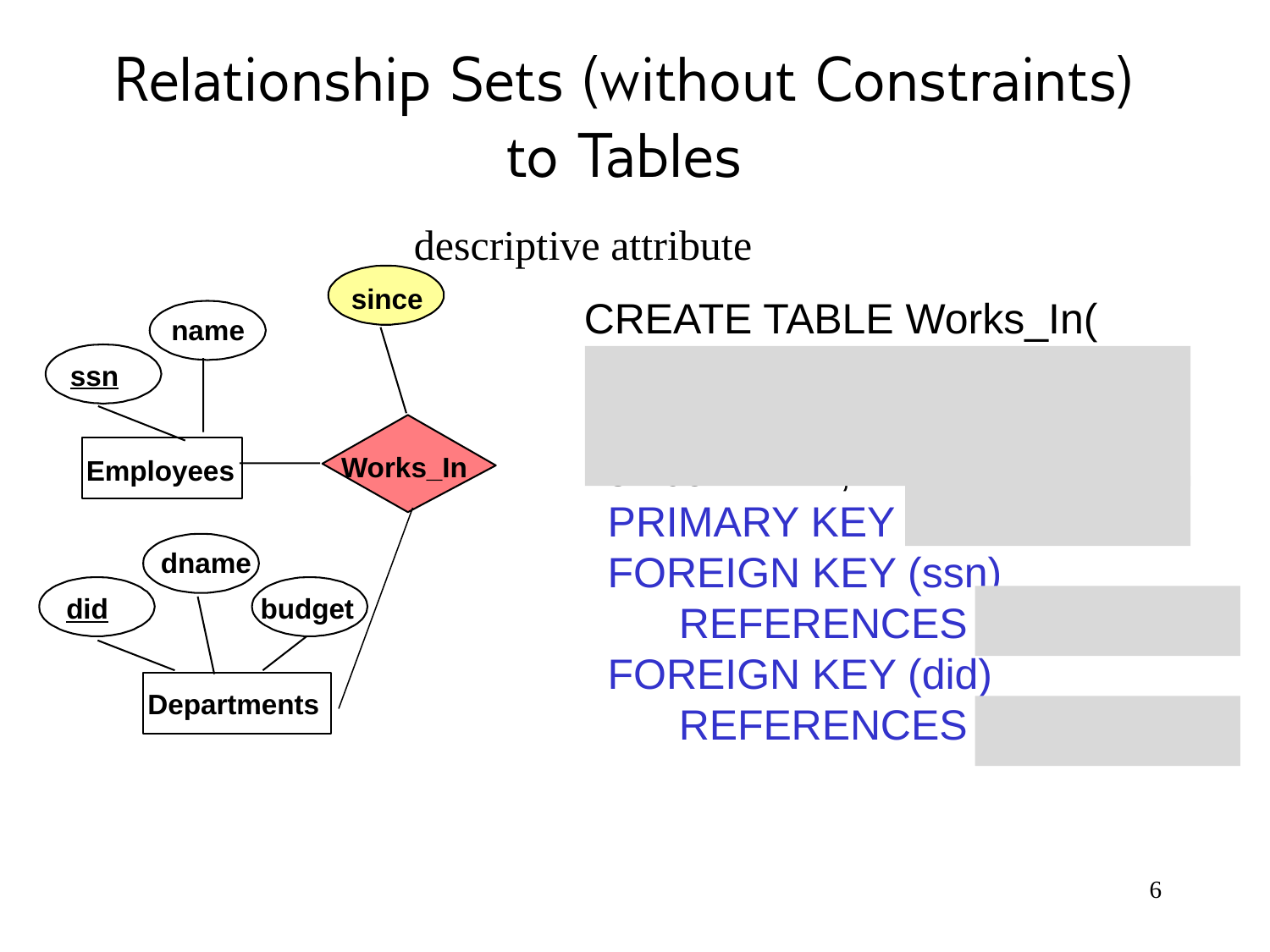

# Relationship Sets (without Constraints) to Tables
descriptive attribute

since
CREATE TABLE Works_In(
  ssn  CHAR(11),
  did  INTEGER,
  since  DATE,
  PRIMARY KEY (ssn, did),
  FOREIGN KEY (ssn)
        REFERENCES Employees,
  FOREIGN KEY (did)
        REFERENCES Departments)

name

ssn

Works_In
Employees

dname

budget
did

Departments

6